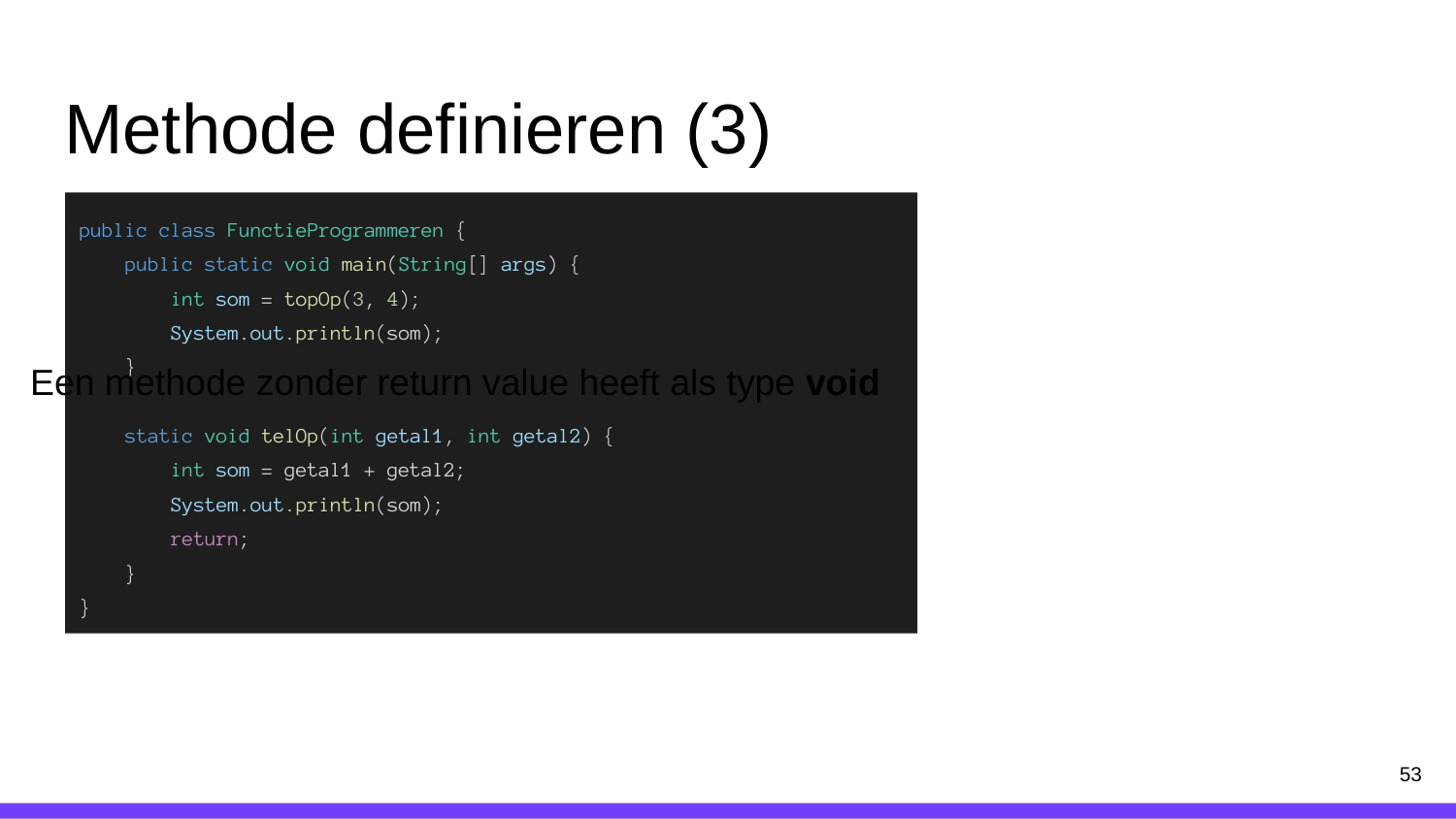

# Methode definieren (3)
public class FunctieProgrammeren {
    public static void main(String[] args) {
        int som = topOp(3, 4);
        System.out.println(som);
    }

    static void telOp(int getal1, int getal2) {
        int som = getal1 + getal2;
        System.out.println(som);
        return;
    }
}
Een methode zonder return value heeft als type void
53